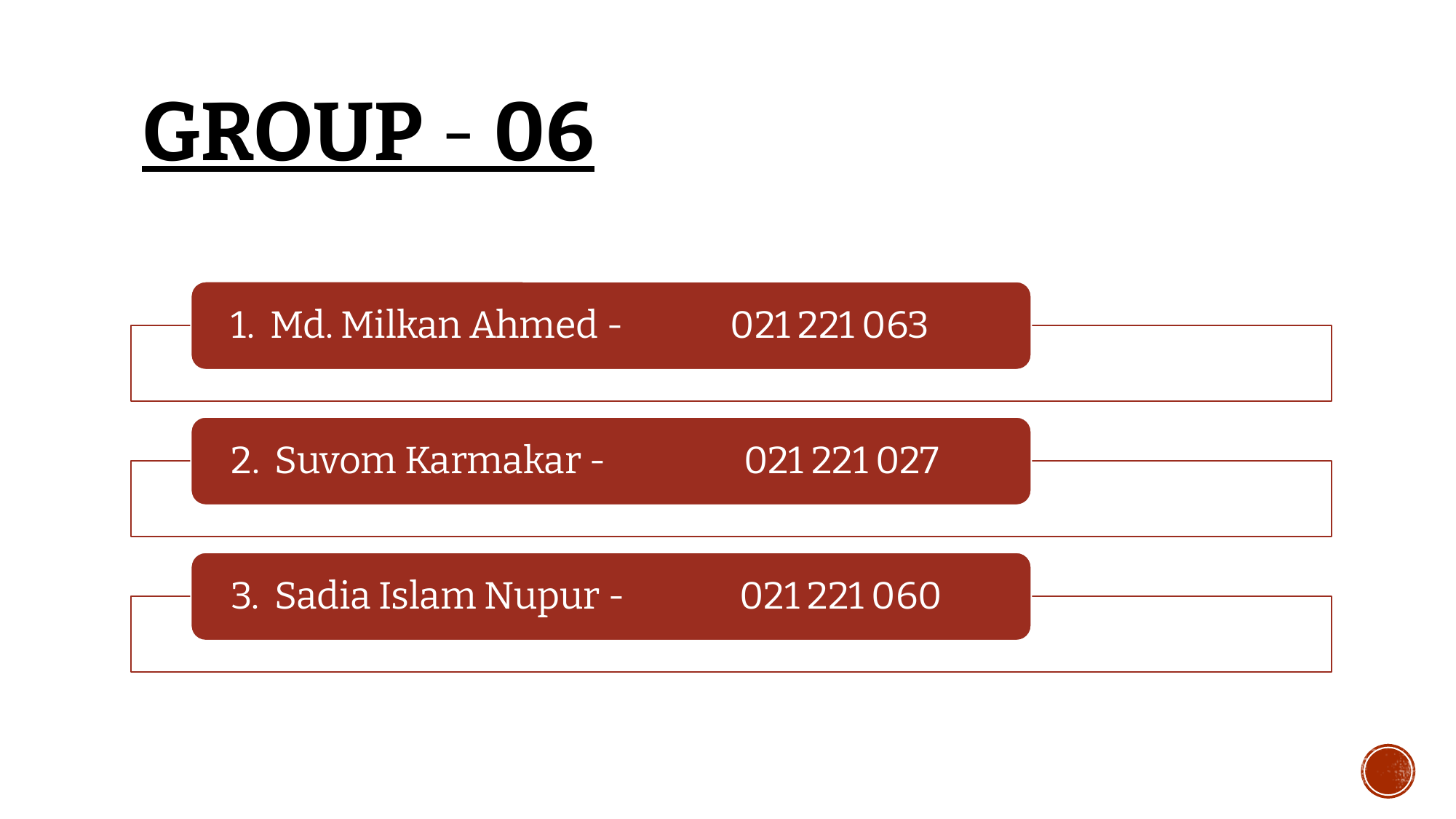

# Group - 06
1.  Md. Milkan Ahmed -              021 221 063
2.  Suvom Karmakar -                  021 221 027
3.  Sadia Islam Nupur -               021 221 060